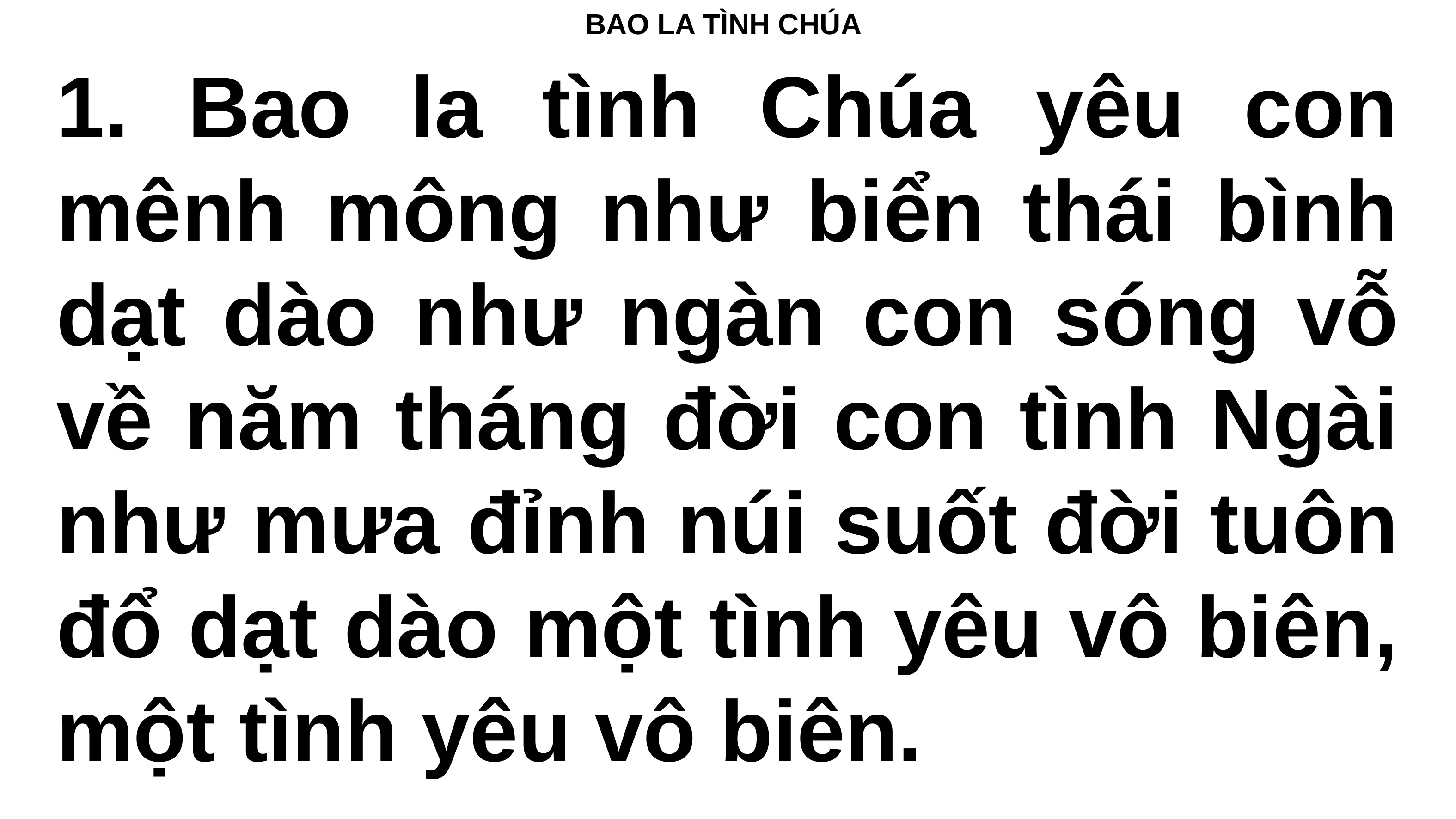

# BAO LA TÌNH CHÚA
1. Bao la tình Chúa yêu con mênh mông như biển thái bình dạt dào như ngàn con sóng vỗ về năm tháng đời con tình Ngài như mưa đỉnh núi suốt đời tuôn đổ dạt dào một tình yêu vô biên, một tình yêu vô biên.